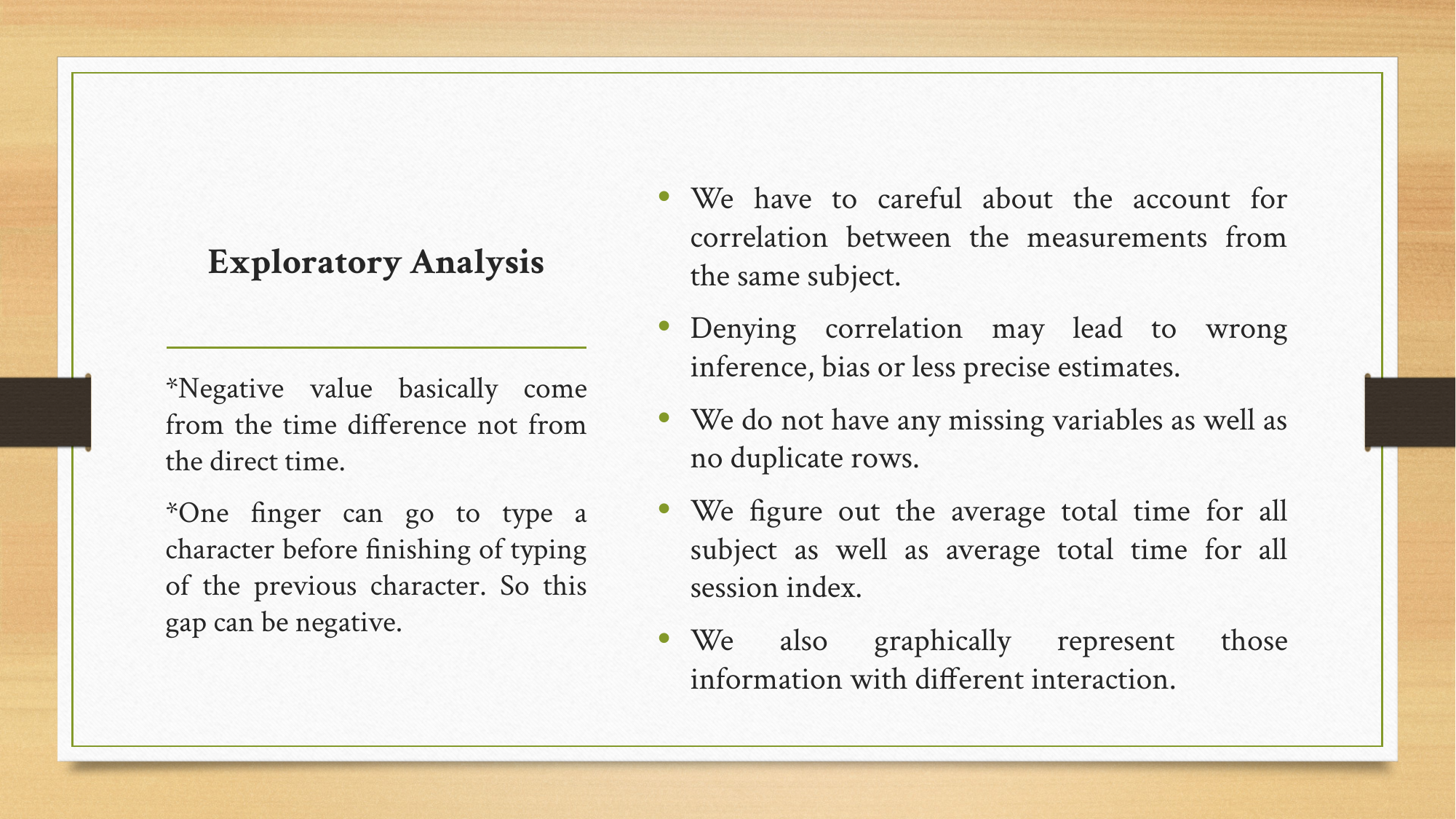

We have to careful about the account for correlation between the measurements from the same subject.
Denying correlation may lead to wrong inference, bias or less precise estimates.
We do not have any missing variables as well as no duplicate rows.
We figure out the average total time for all subject as well as average total time for all session index.
We also graphically represent those information with different interaction.
# Exploratory Analysis
*Negative value basically come from the time difference not from the direct time.
*One finger can go to type a character before finishing of typing of the previous character. So this gap can be negative.